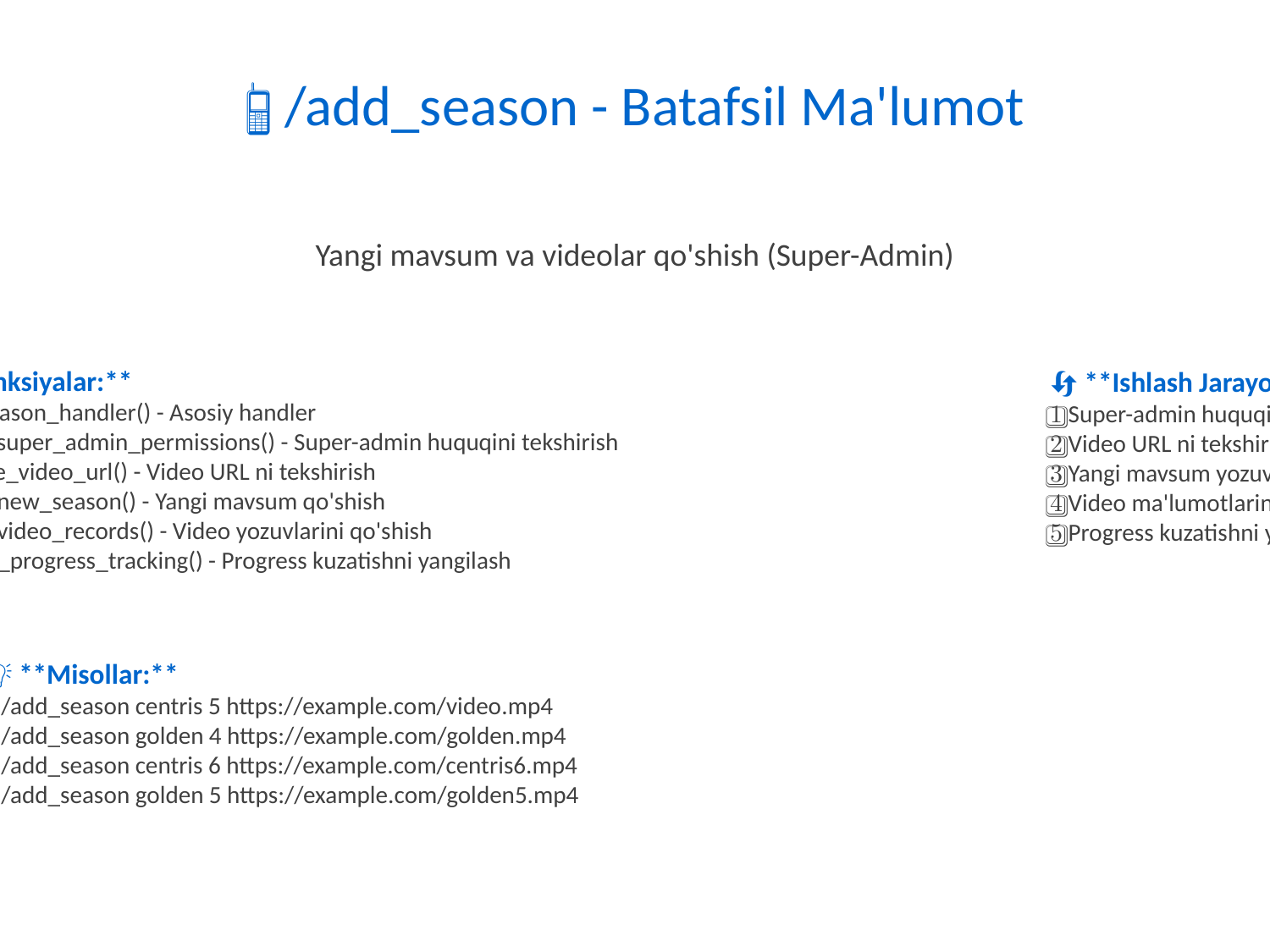

📱 /add_season - Batafsil Ma'lumot
Yangi mavsum va videolar qo'shish (Super-Admin)
🔹 **Funksiyalar:**
• add_season_handler() - Asosiy handler
• check_super_admin_permissions() - Super-admin huquqini tekshirish
• validate_video_url() - Video URL ni tekshirish
• insert_new_season() - Yangi mavsum qo'shish
• insert_video_records() - Video yozuvlarini qo'shish
• update_progress_tracking() - Progress kuzatishni yangilash
🔄 **Ishlash Jarayoni:**
1️⃣ Super-admin huquqini tekshirish
2️⃣ Video URL ni tekshirish va validatsiya qilish
3️⃣ Yangi mavsum yozuvini qo'shish
4️⃣ Video ma'lumotlarini database ga saqlash
5️⃣ Progress kuzatishni yangilash va tasdiqlash
💡 **Misollar:**
• /add_season centris 5 https://example.com/video.mp4
• /add_season golden 4 https://example.com/golden.mp4
• /add_season centris 6 https://example.com/centris6.mp4
• /add_season golden 5 https://example.com/golden5.mp4